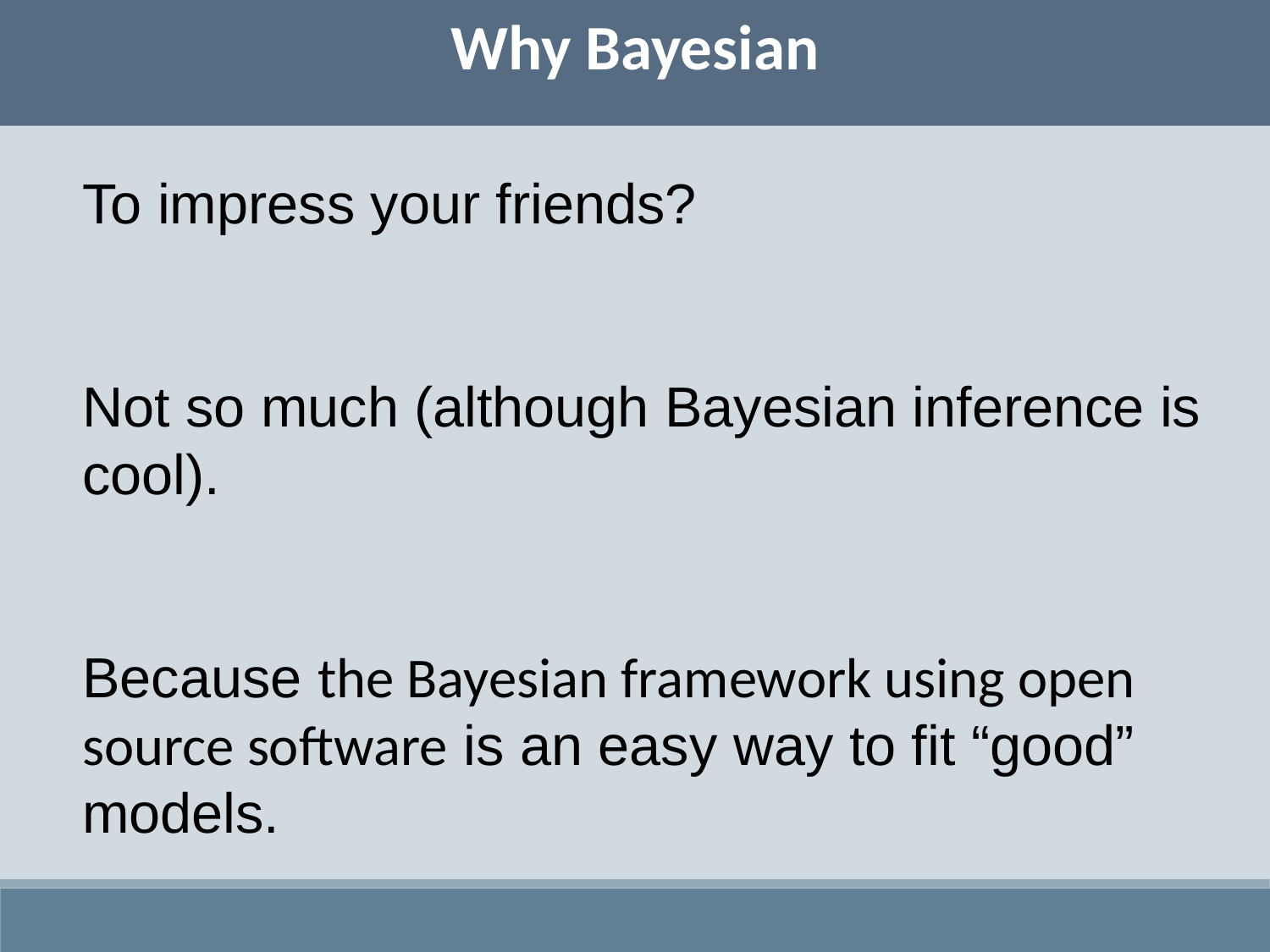

Why Bayesian
To impress your friends?

Not so much (although Bayesian inference is cool).

Because the Bayesian framework using open source software is an easy way to fit “good” models.